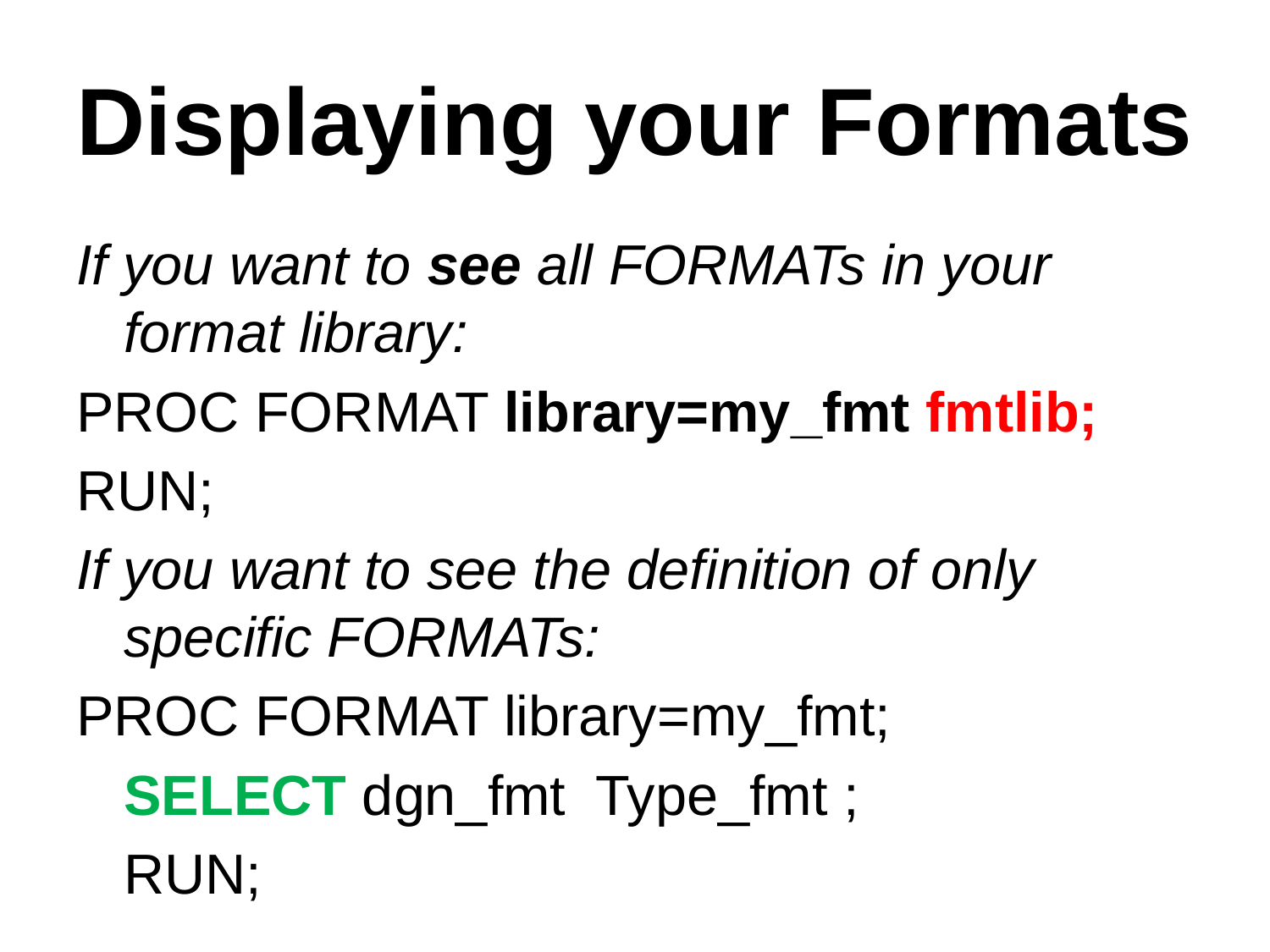

# Displaying your Formats
If you want to see all FORMATs in your format library:
PROC FORMAT library=my_fmt fmtlib;
RUN;
If you want to see the definition of only specific FORMATs:
PROC FORMAT library=my_fmt;
	SELECT dgn_fmt  Type_fmt ;
	RUN;